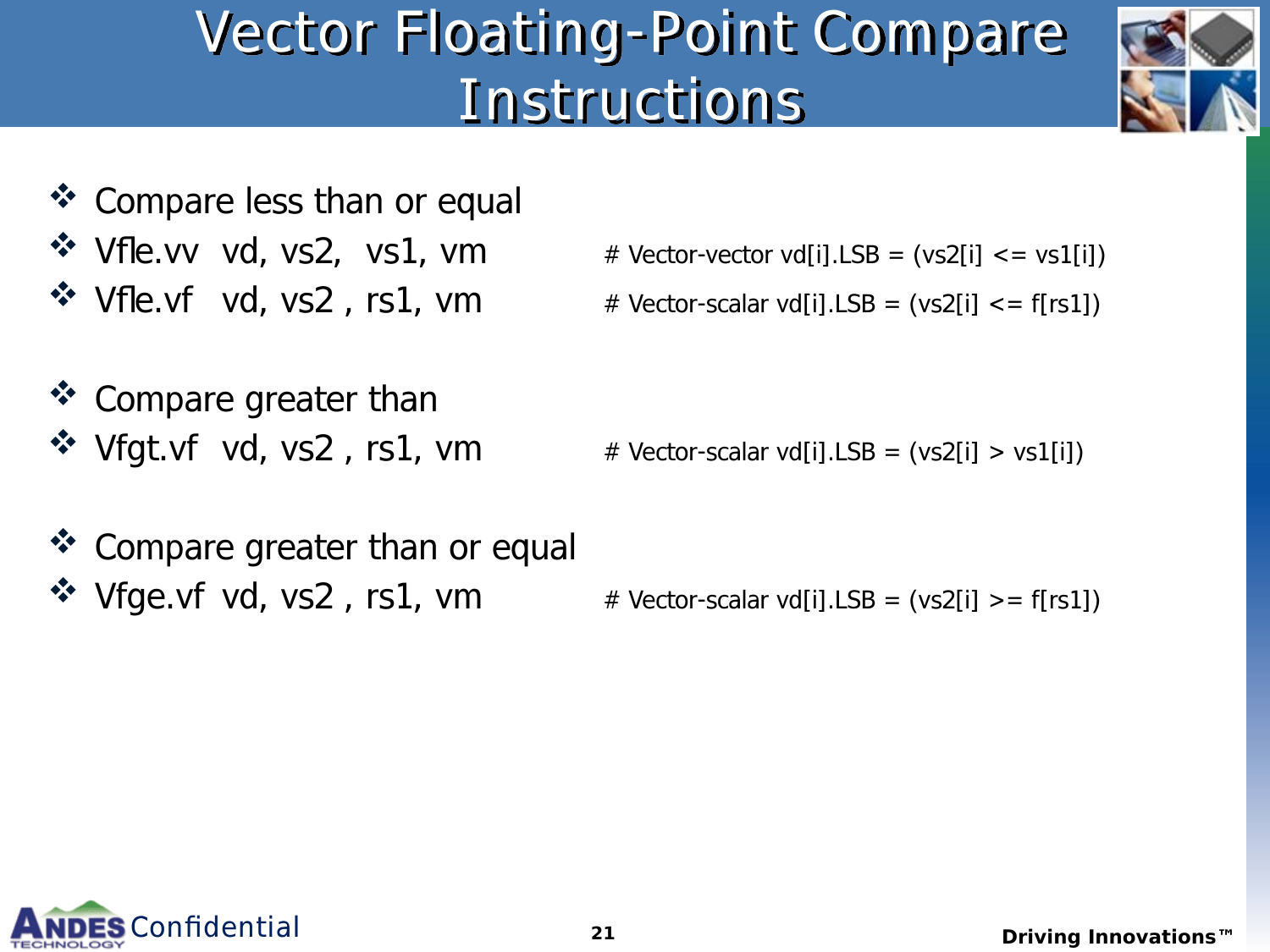

# Vector Floating-Point Compare Instructions
Compare less than or equal
Vfle.vv	vd, vs2,  vs1, vm	# Vector-vector vd[i].LSB = (vs2[i] <= vs1[i])
Vfle.vf	vd, vs2 , rs1, vm	# Vector-scalar vd[i].LSB = (vs2[i] <= f[rs1])

Compare greater than
Vfgt.vf	vd, vs2 , rs1, vm	# Vector-scalar vd[i].LSB = (vs2[i] > vs1[i])

Compare greater than or equal
Vfge.vf	vd, vs2 , rs1, vm	# Vector-scalar vd[i].LSB = (vs2[i] >= f[rs1])